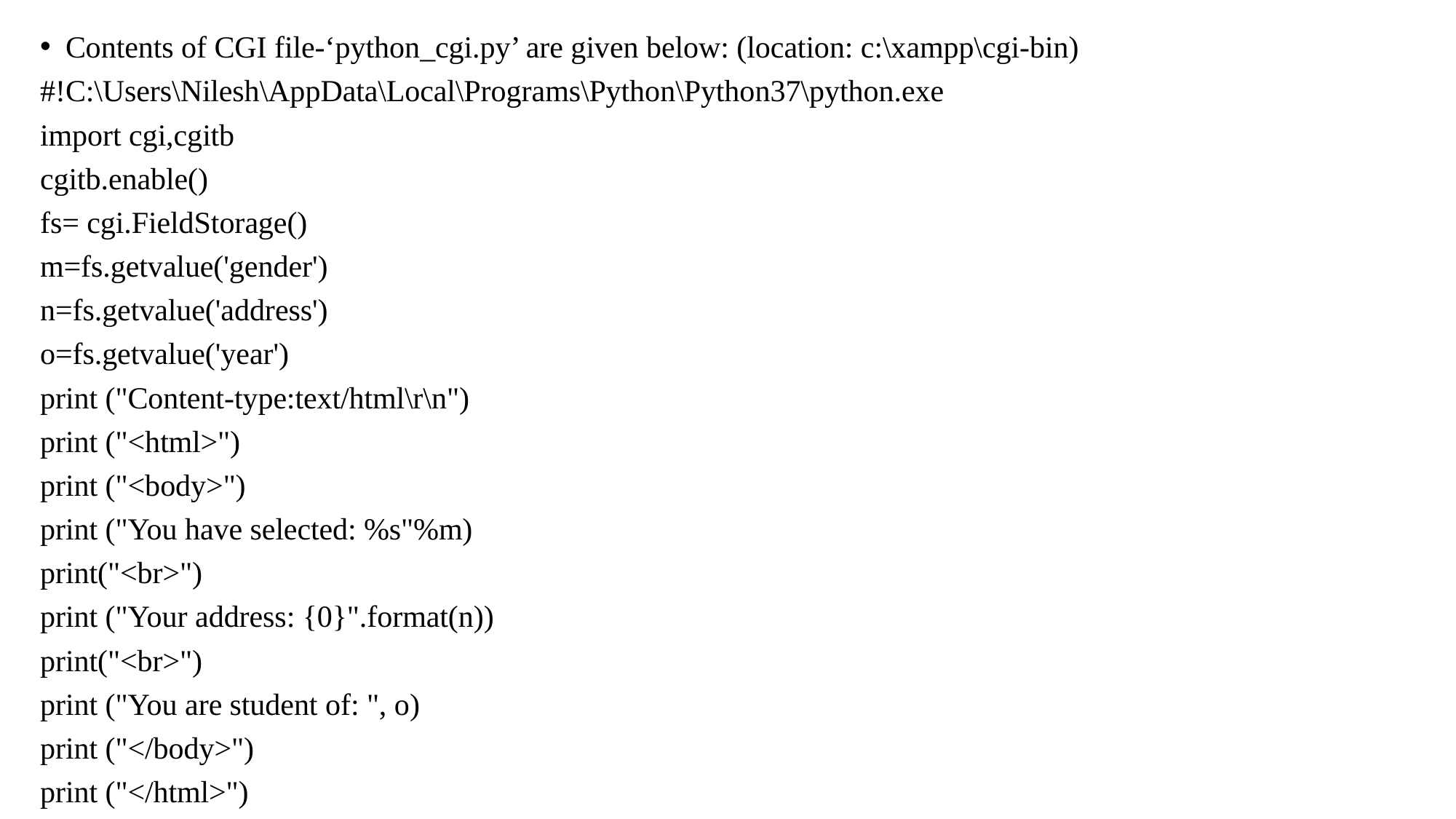

Contents of CGI file-‘python_cgi.py’ are given below: (location: c:\xampp\cgi-bin)
#!C:\Users\Nilesh\AppData\Local\Programs\Python\Python37\python.exe
import cgi,cgitb
cgitb.enable()
fs= cgi.FieldStorage()
m=fs.getvalue('gender')
n=fs.getvalue('address')
o=fs.getvalue('year')
print ("Content-type:text/html\r\n")
print ("<html>")
print ("<body>")
print ("You have selected: %s"%m)
print("<br>")
print ("Your address: {0}".format(n))
print("<br>")
print ("You are student of: ", o)
print ("</body>")
print ("</html>")